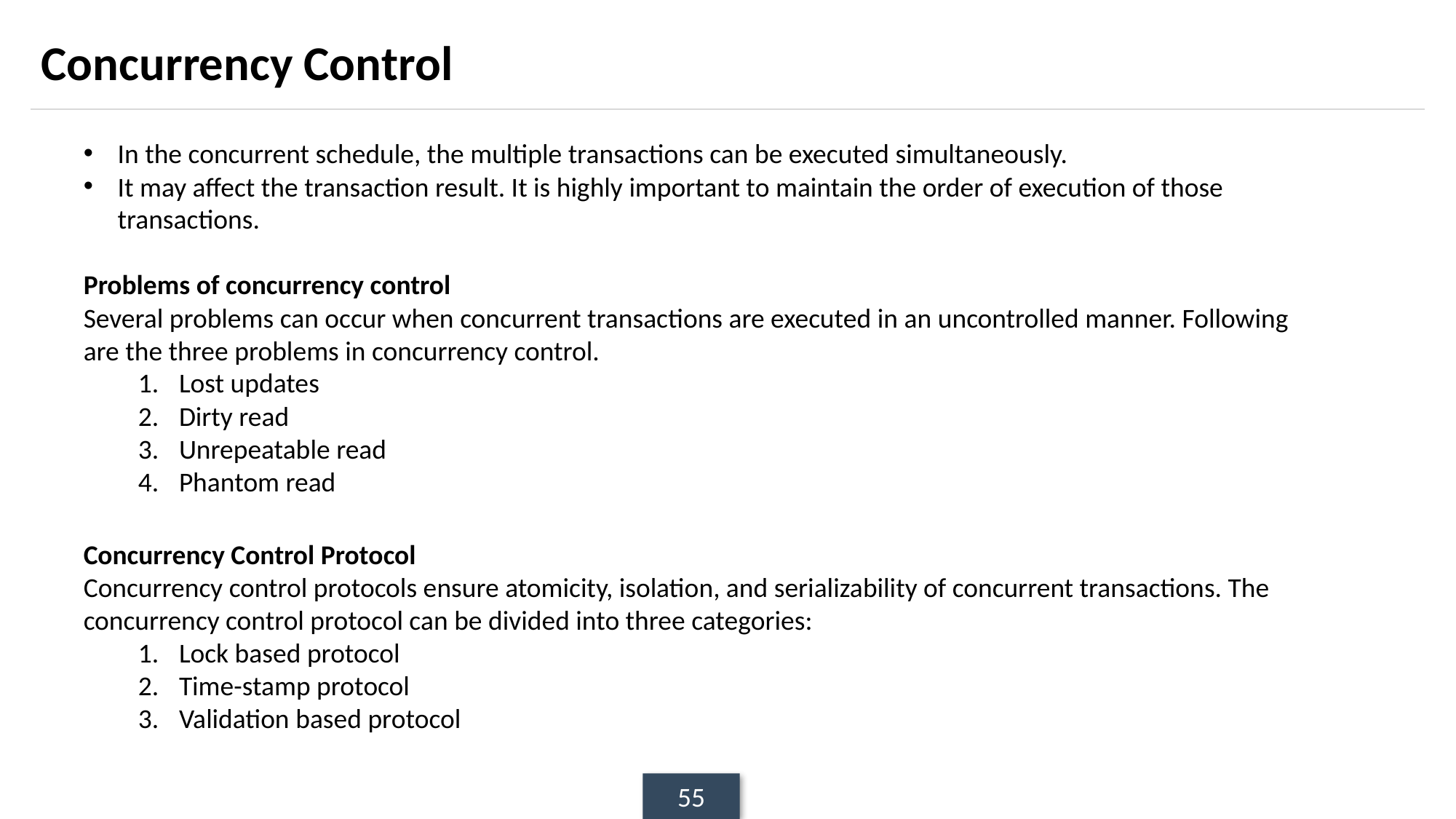

# Concurrency Control
In the concurrent schedule, the multiple transactions can be executed simultaneously.
It may affect the transaction result. It is highly important to maintain the order of execution of those transactions.

Problems of concurrency control
Several problems can occur when concurrent transactions are executed in an uncontrolled manner. Following are the three problems in concurrency control.
Lost updates
Dirty read
Unrepeatable read
Phantom read
Concurrency Control Protocol
Concurrency control protocols ensure atomicity, isolation, and serializability of concurrent transactions. The concurrency control protocol can be divided into three categories:
Lock based protocol
Time-stamp protocol
Validation based protocol